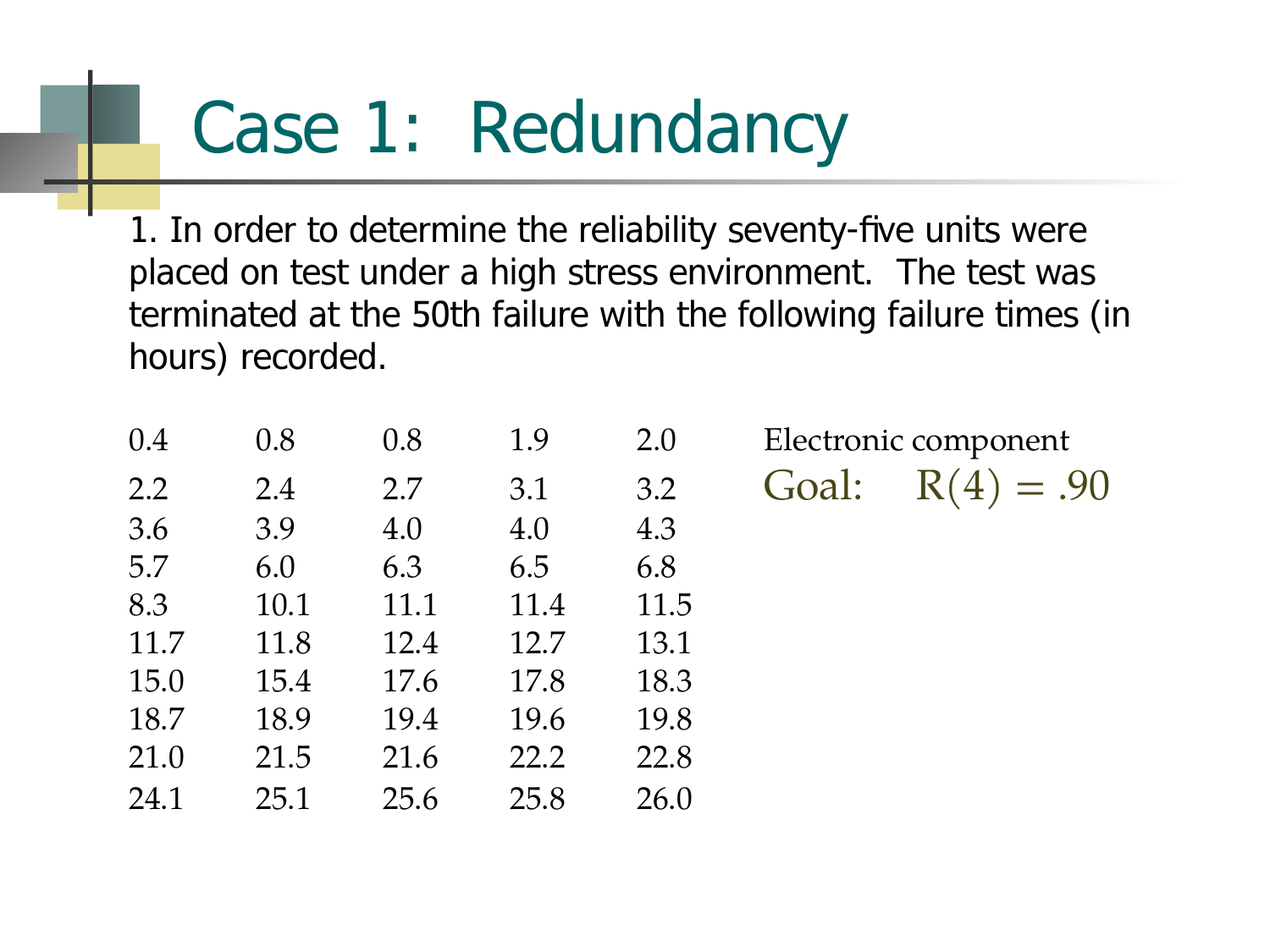

# Case 1:  Redundancy
1. In order to determine the reliability seventy-five units were placed on test under a high stress environment.  The test was terminated at the 50th failure with the following failure times (in hours) recorded.

0.4	0.8	0.8	1.9	2.0	Electronic component
2.2	2.4	2.7	3.1	3.2	Goal:     R(4) = .90
3.6	3.9	4.0	4.0	4.3
5.7	6.0	6.3	6.5	6.8
8.3	10.1	11.1	11.4	11.5
11.7	11.8	12.4	12.7	13.1
15.0	15.4	17.6	17.8	18.3
18.7	18.9	19.4	19.6	19.8
21.0	21.5	21.6	22.2	22.8
24.1	25.1	25.6	25.8	26.0